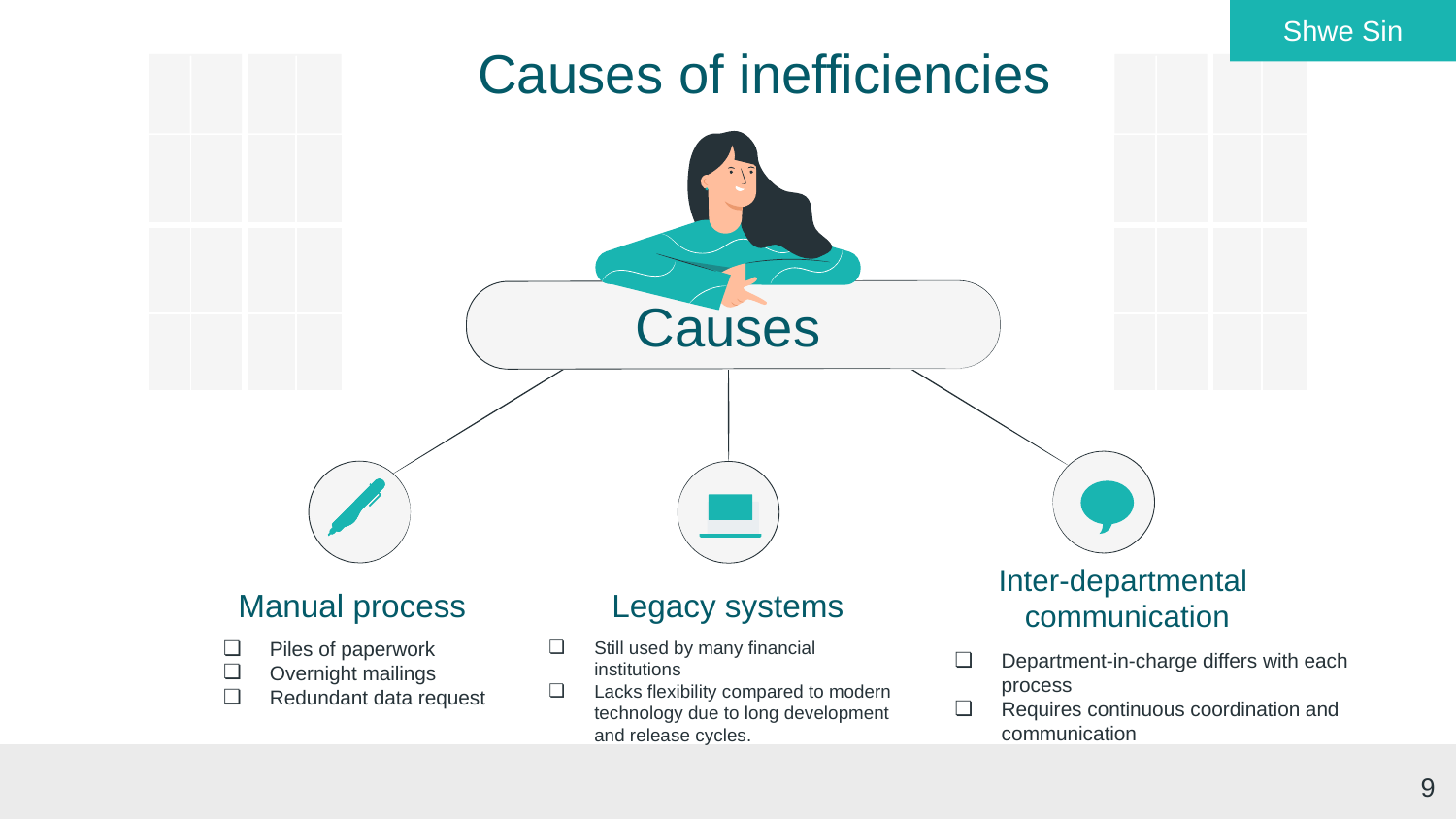

Shwe Sin
Causes of inefficiencies

# Causes

Inter-departmental
 communication
Manual process
Legacy systems
Piles of paperwork
Overnight mailings
Redundant data request
Still used by many financial institutions
Lacks flexibility compared to modern technology due to long development and release cycles.
Department-in-charge differs with each process
Requires continuous coordination and communication
9